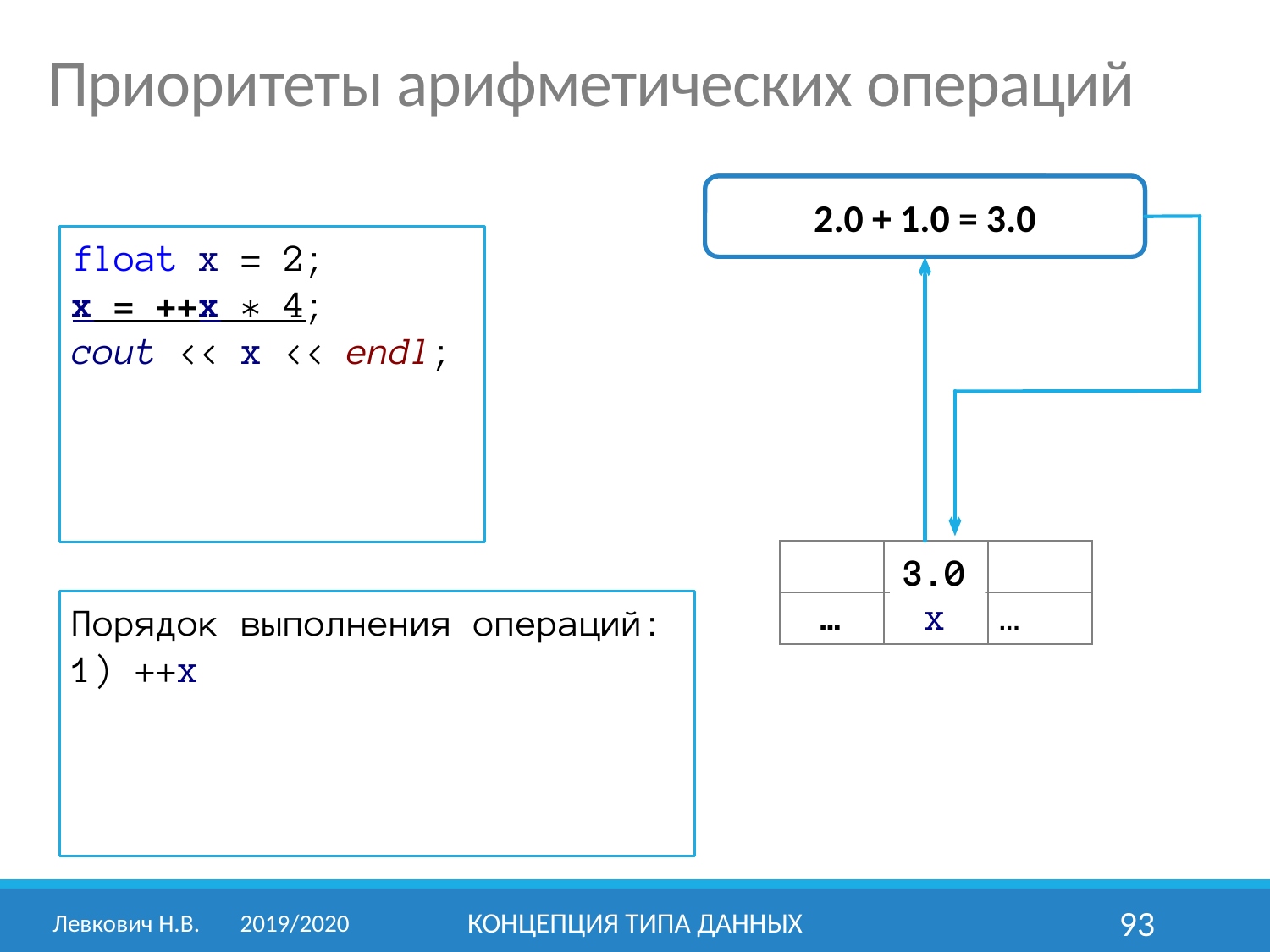

Приоритеты арифметических операций

2.0 + 1.0 = 3.0
АЛУ
float x = 2;
x = ++x * 4;
cout << x << endl;
|  | 2.0 |  |
| --- | --- | --- |
| … | x | … |
3.0
Порядок выполнения операций:
++x
Левкович Н.В.	2019/2020
Концепция типа данных
93